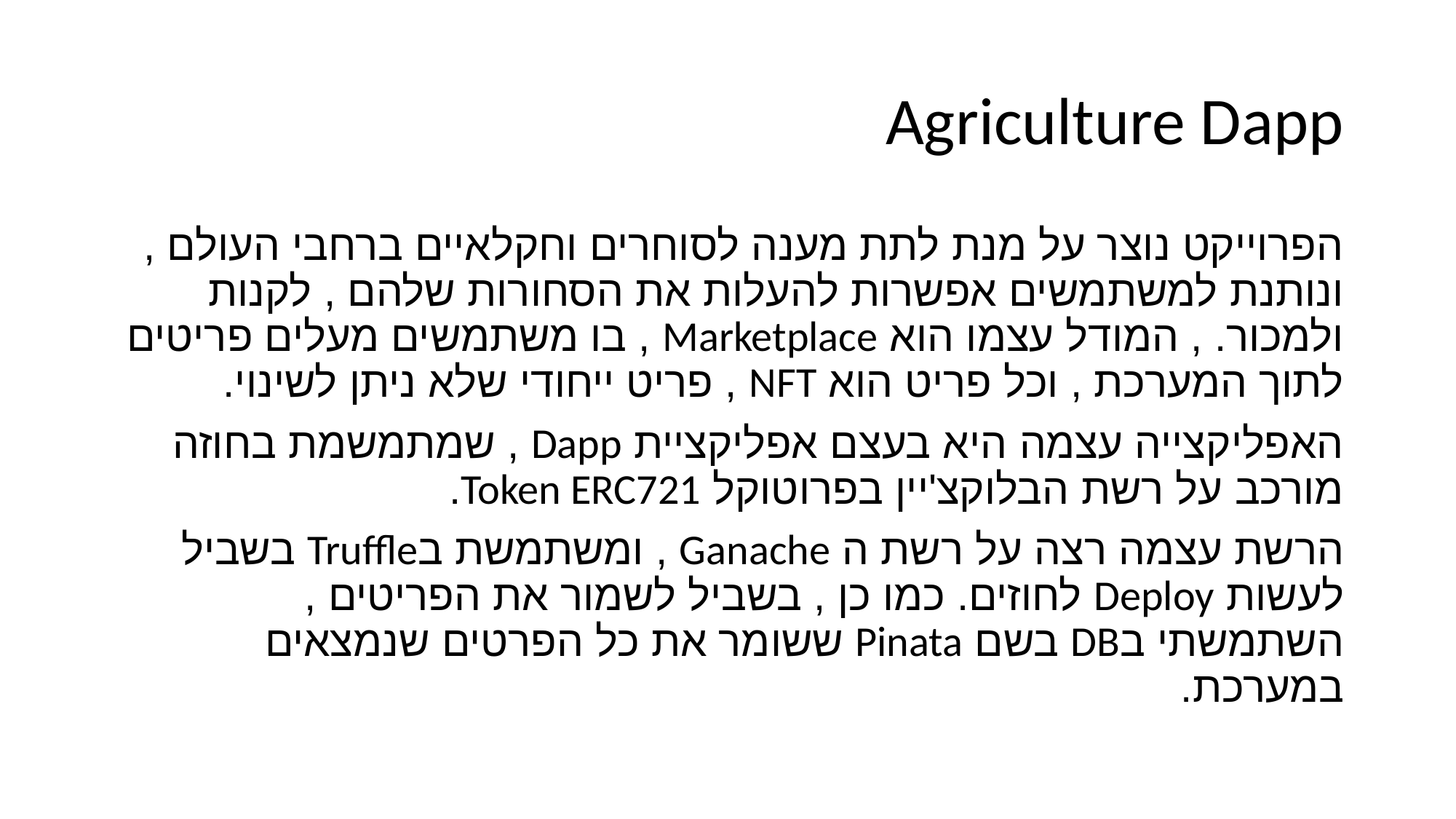

# Agriculture Dapp
הפרוייקט נוצר על מנת לתת מענה לסוחרים וחקלאיים ברחבי העולם , ונותנת למשתמשים אפשרות להעלות את הסחורות שלהם , לקנות ולמכור. , המודל עצמו הוא Marketplace , בו משתמשים מעלים פריטים לתוך המערכת , וכל פריט הוא NFT , פריט ייחודי שלא ניתן לשינוי.
האפליקצייה עצמה היא בעצם אפליקציית Dapp , שמתמשמת בחוזה מורכב על רשת הבלוקצ'יין בפרוטוקל Token ERC721.
הרשת עצמה רצה על רשת ה Ganache , ומשתמשת בTruffle בשביל לעשות Deploy לחוזים. כמו כן , בשביל לשמור את הפריטים , השתמשתי בDB בשם Pinata ששומר את כל הפרטים שנמצאים במערכת.